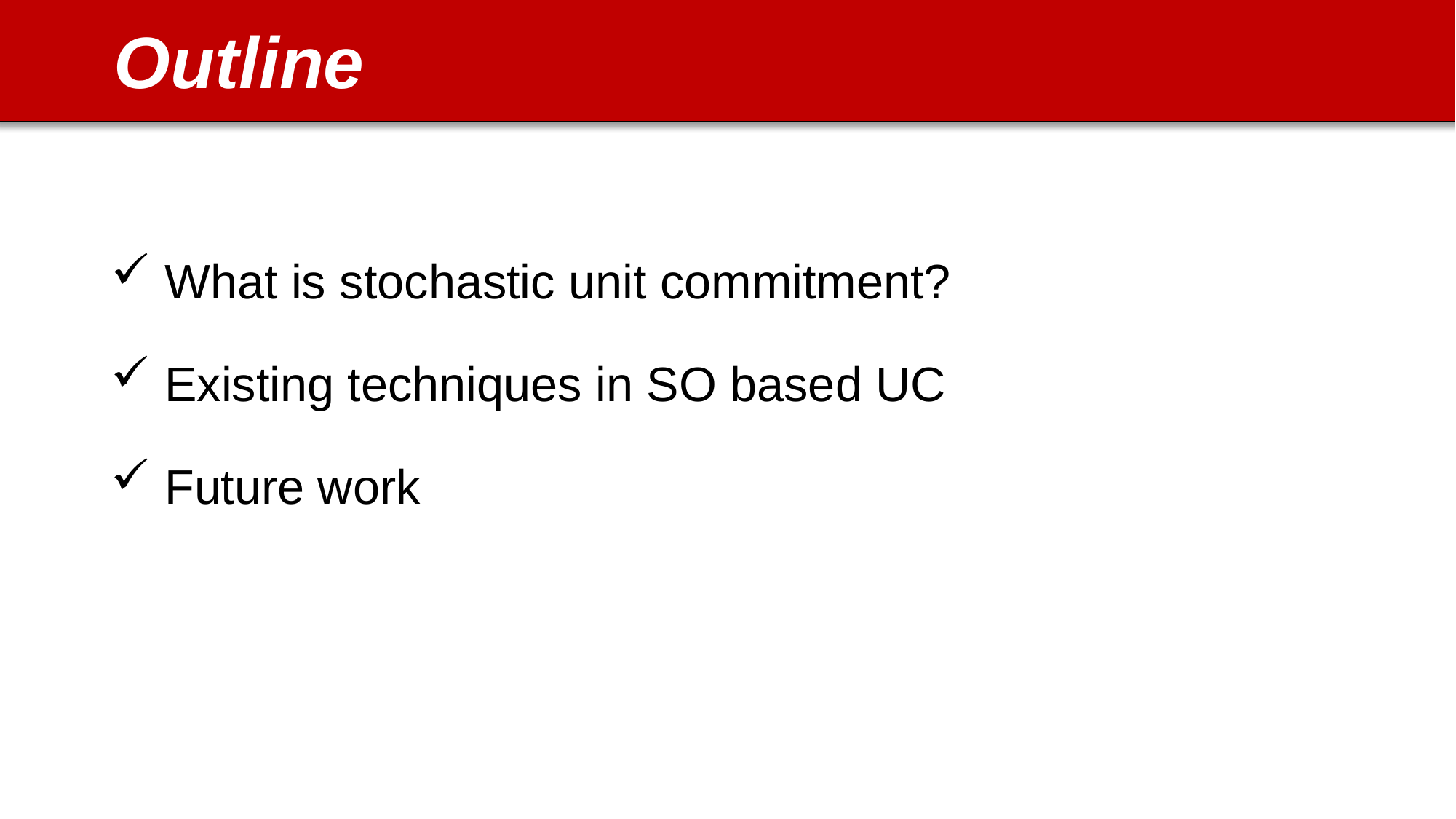

Outline
 What is stochastic unit commitment?
 Existing techniques in SO based UC
 Future work